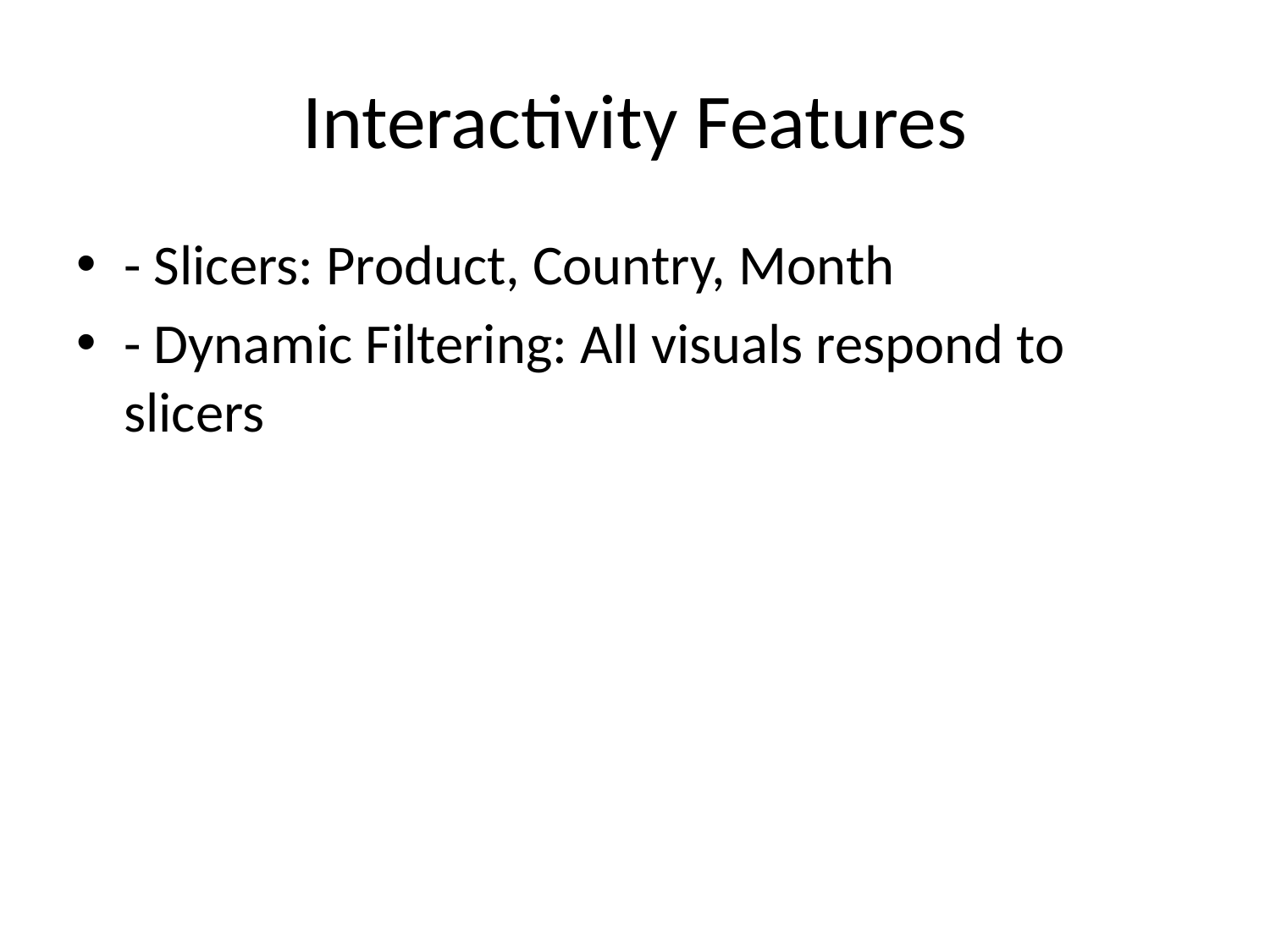

# Interactivity Features
- Slicers: Product, Country, Month
- Dynamic Filtering: All visuals respond to slicers